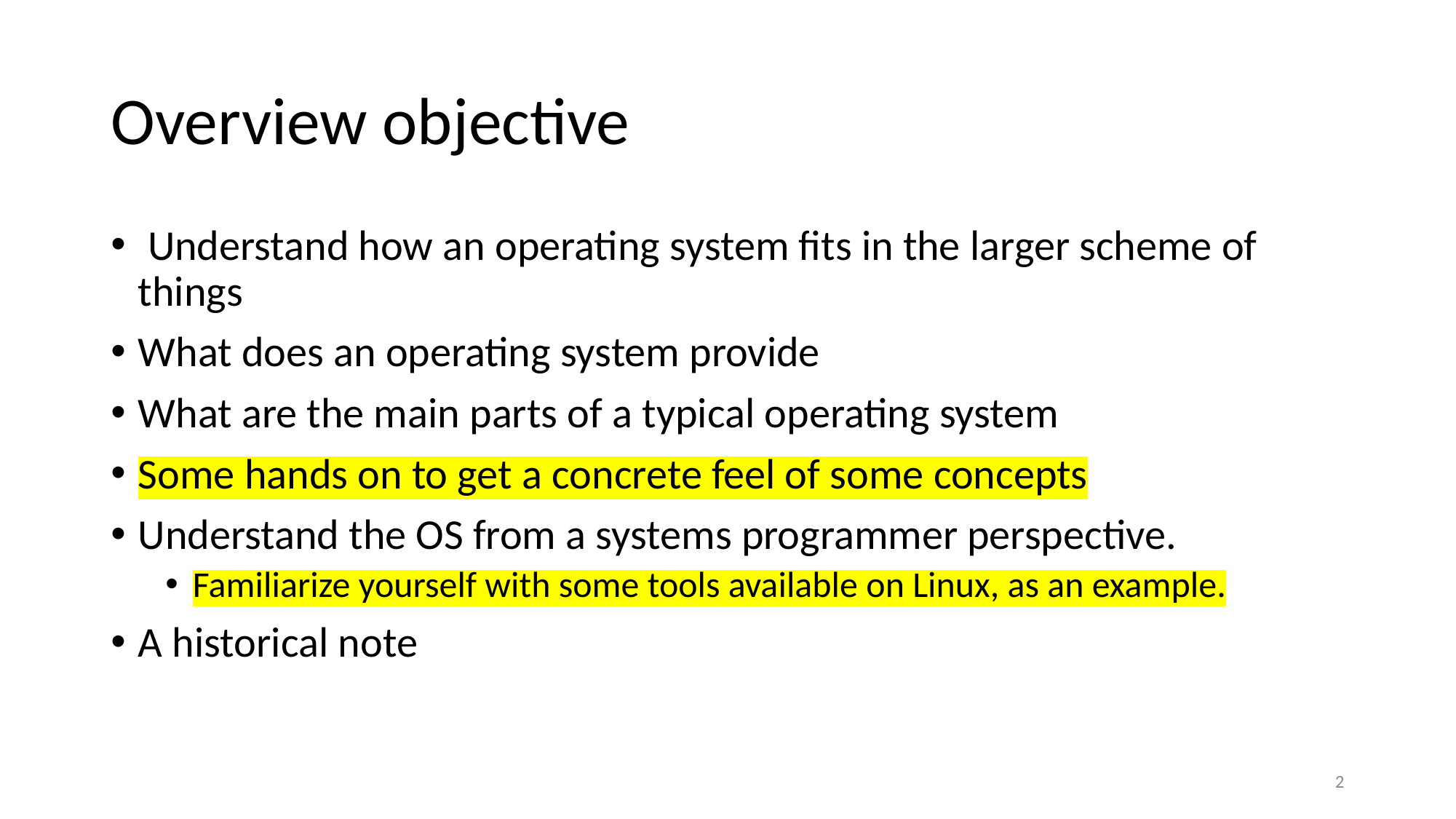

# Overview objective
 Understand how an operating system fits in the larger scheme of things
What does an operating system provide
What are the main parts of a typical operating system
Some hands on to get a concrete feel of some concepts
Understand the OS from a systems programmer perspective.
Familiarize yourself with some tools available on Linux, as an example.
A historical note

2